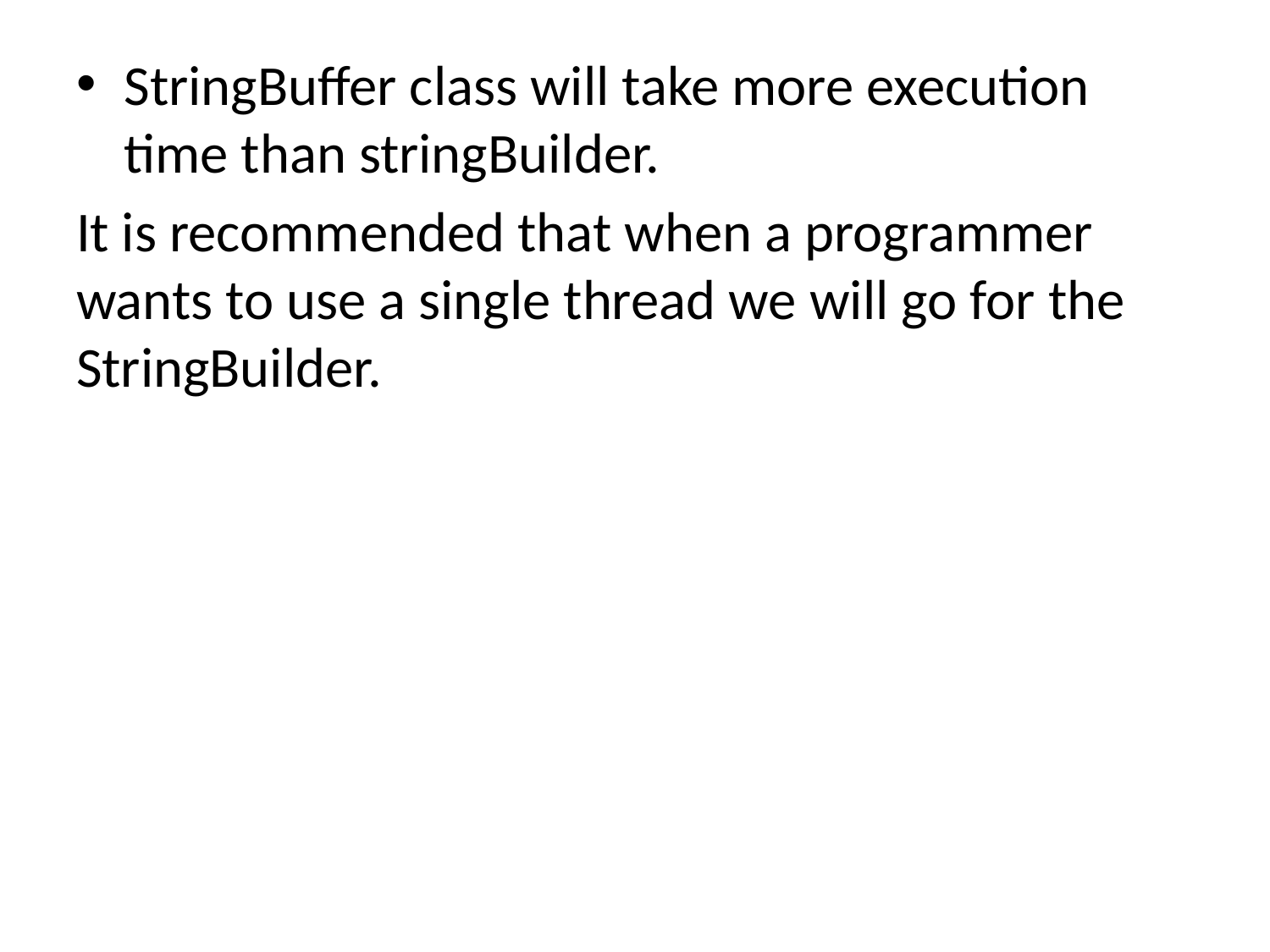

#
StringBuffer class will take more execution time than stringBuilder.
It is recommended that when a programmer wants to use a single thread we will go for the StringBuilder.